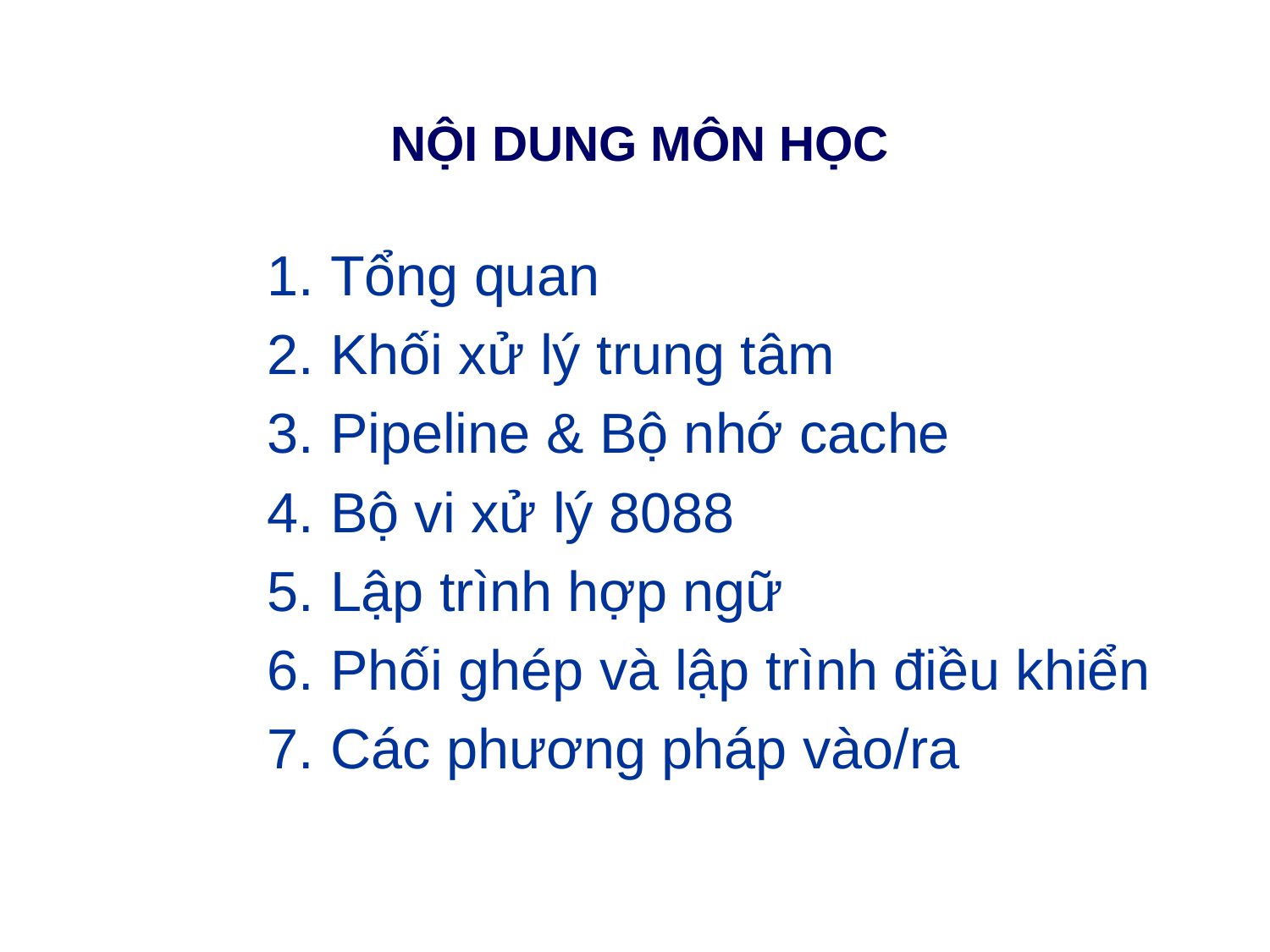

# NỘI DUNG MÔN HỌC
Tổng quan
Khối xử lý trung tâm
Pipeline & Bộ nhớ cache
Bộ vi xử lý 8088
Lập trình hợp ngữ
Phối ghép và lập trình điều khiển
Các phương pháp vào/ra